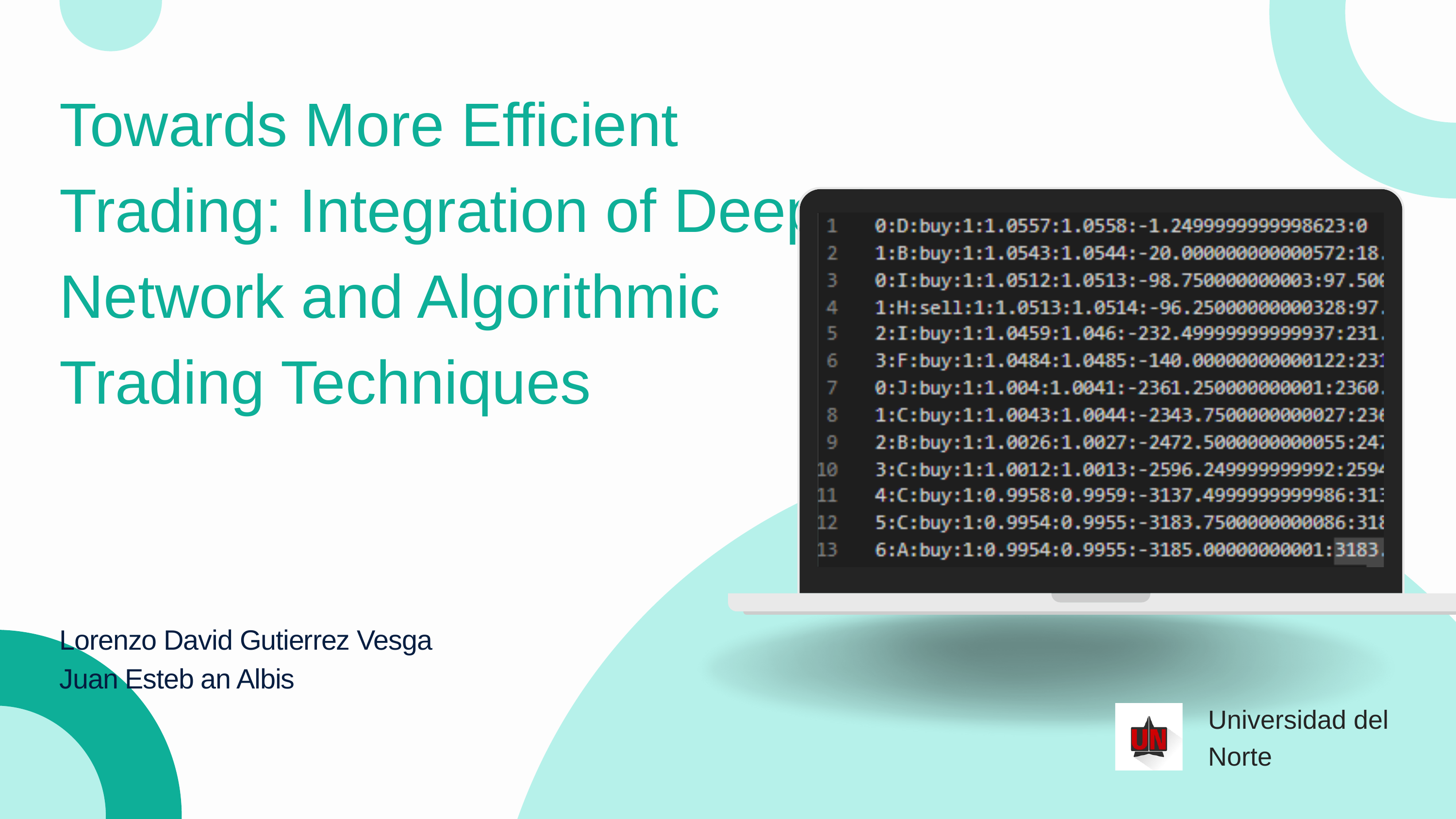

Towards More Efficient Trading: Integration of Deep Q-Network and Algorithmic Trading Techniques

Lorenzo David Gutierrez Vesga
Juan Esteb an Albis

Universidad del Norte